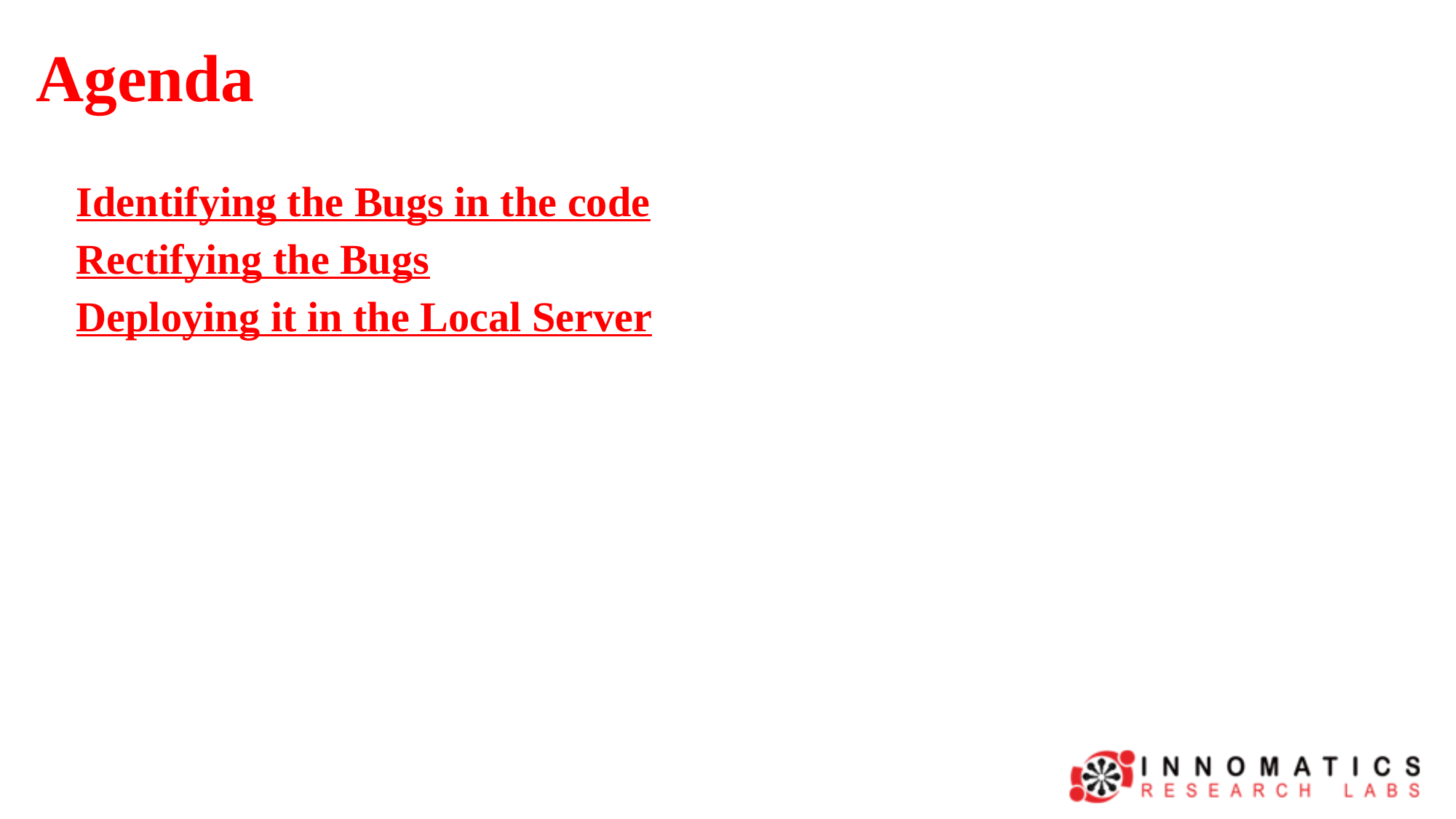

# Agenda
Identifying the Bugs in the code
Rectifying the Bugs
Deploying it in the Local Server